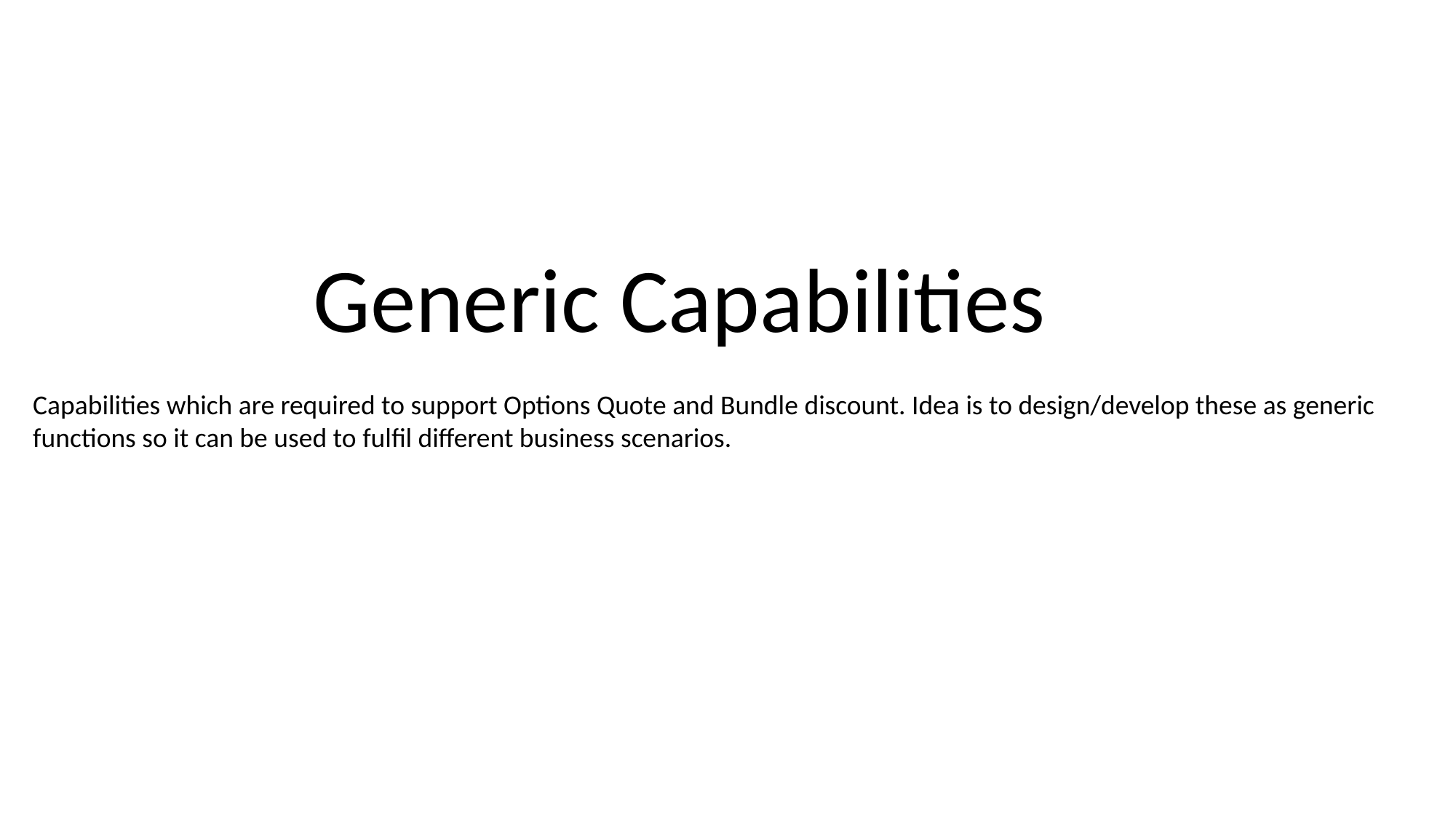

# Generic Capabilities
Capabilities which are required to support Options Quote and Bundle discount. Idea is to design/develop these as generic functions so it can be used to fulfil different business scenarios.